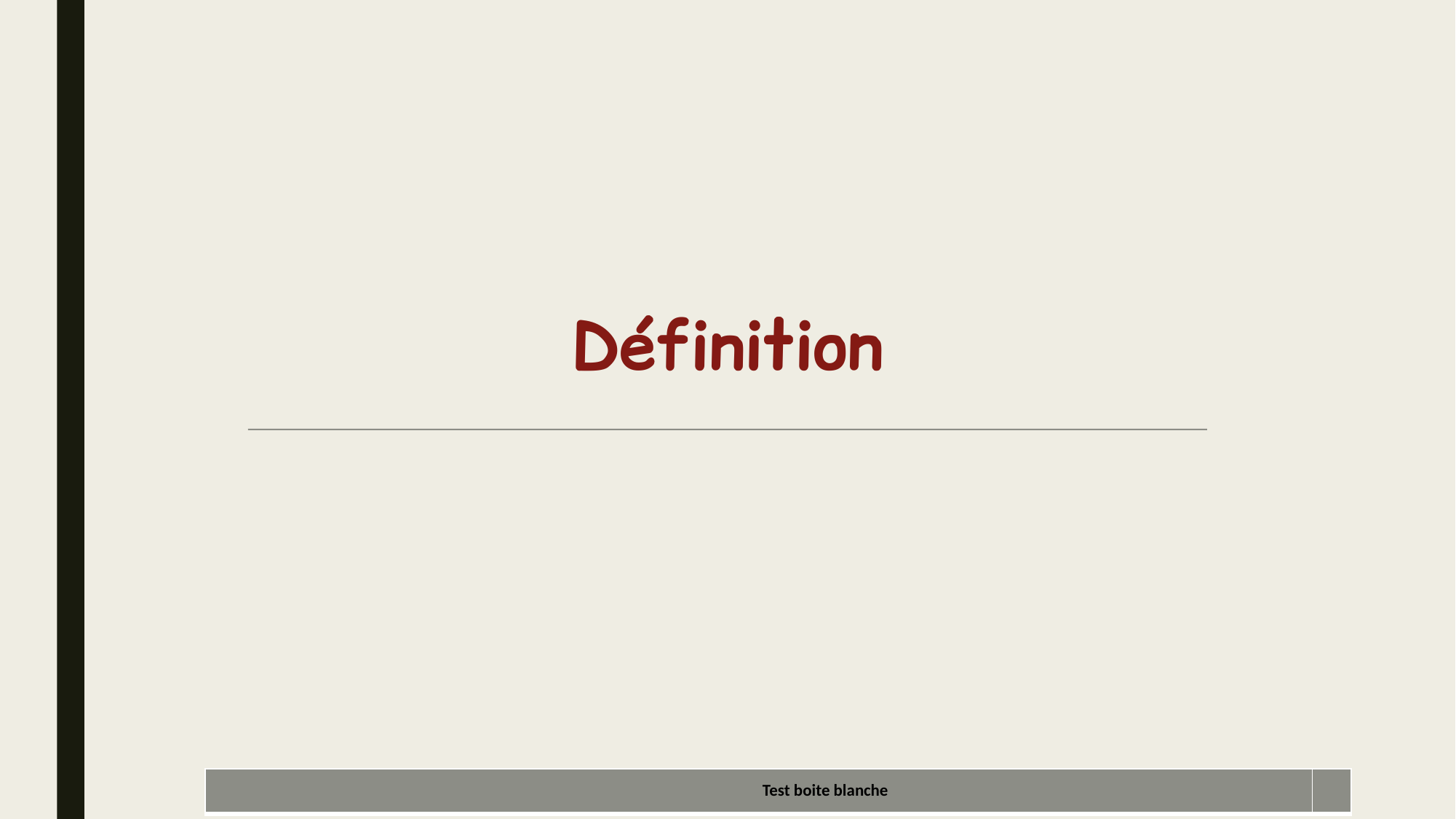

Définition

| Test boite blanche |  |
| --- | --- |
7